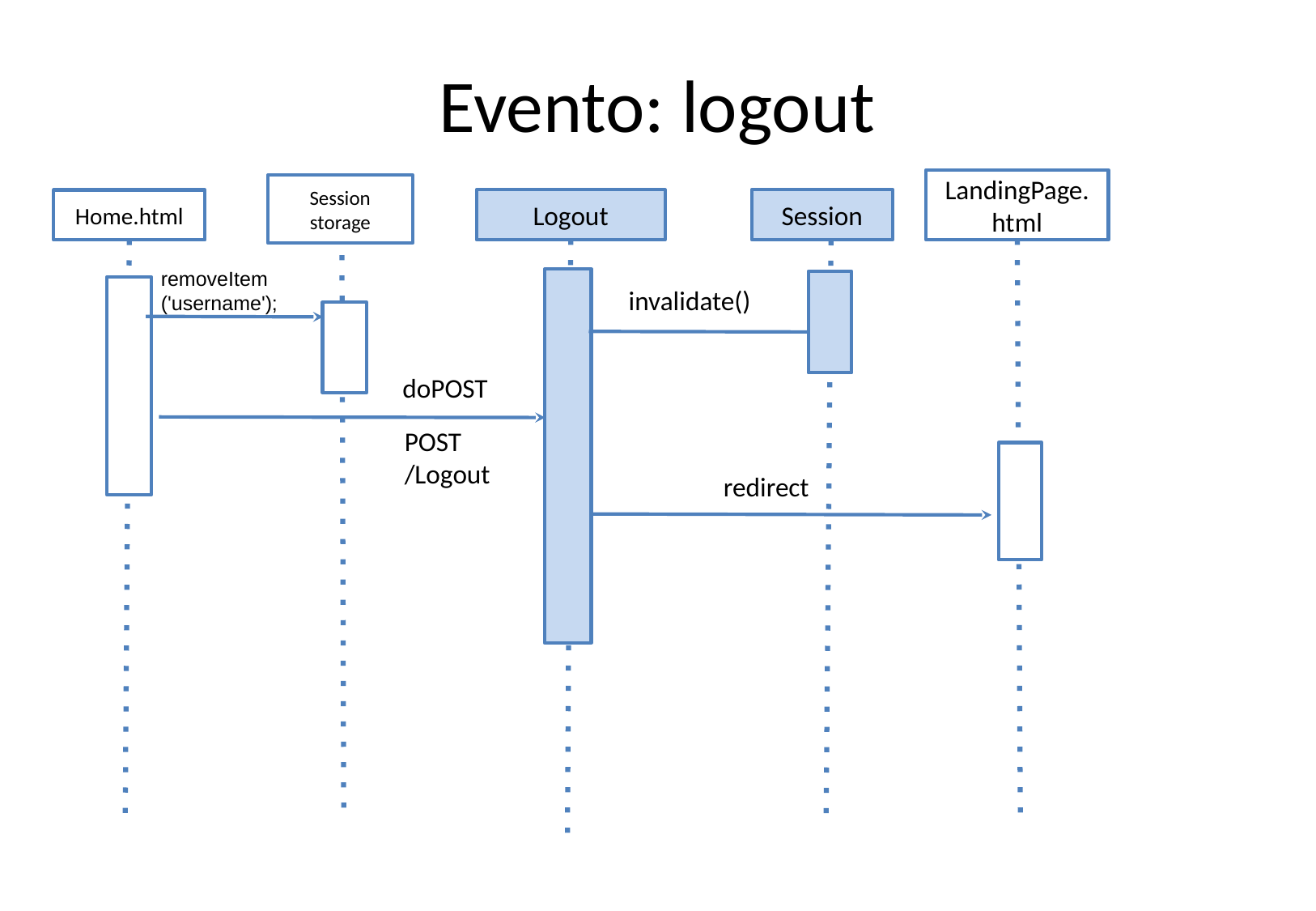

# Evento: logout
LandingPage.html
Session storage
Logout
Session
Home.html
removeItem
('username');

invalidate()

doPOST
POST
/Logout

redirect